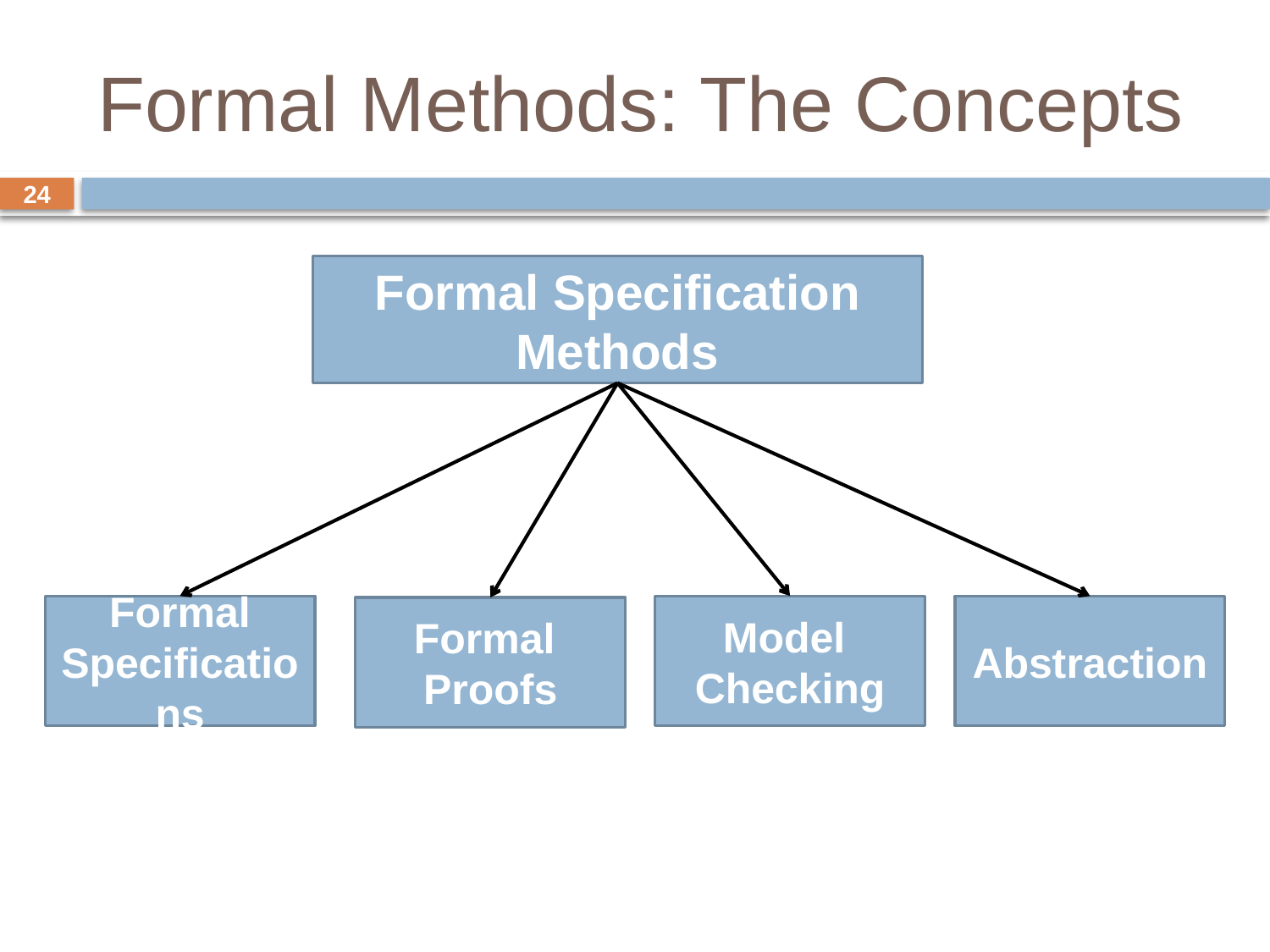

# Formal Methods: The Concepts
24
Formal Specification Methods
Formal Specifications
Model
Checking
Abstraction
Formal
Proofs